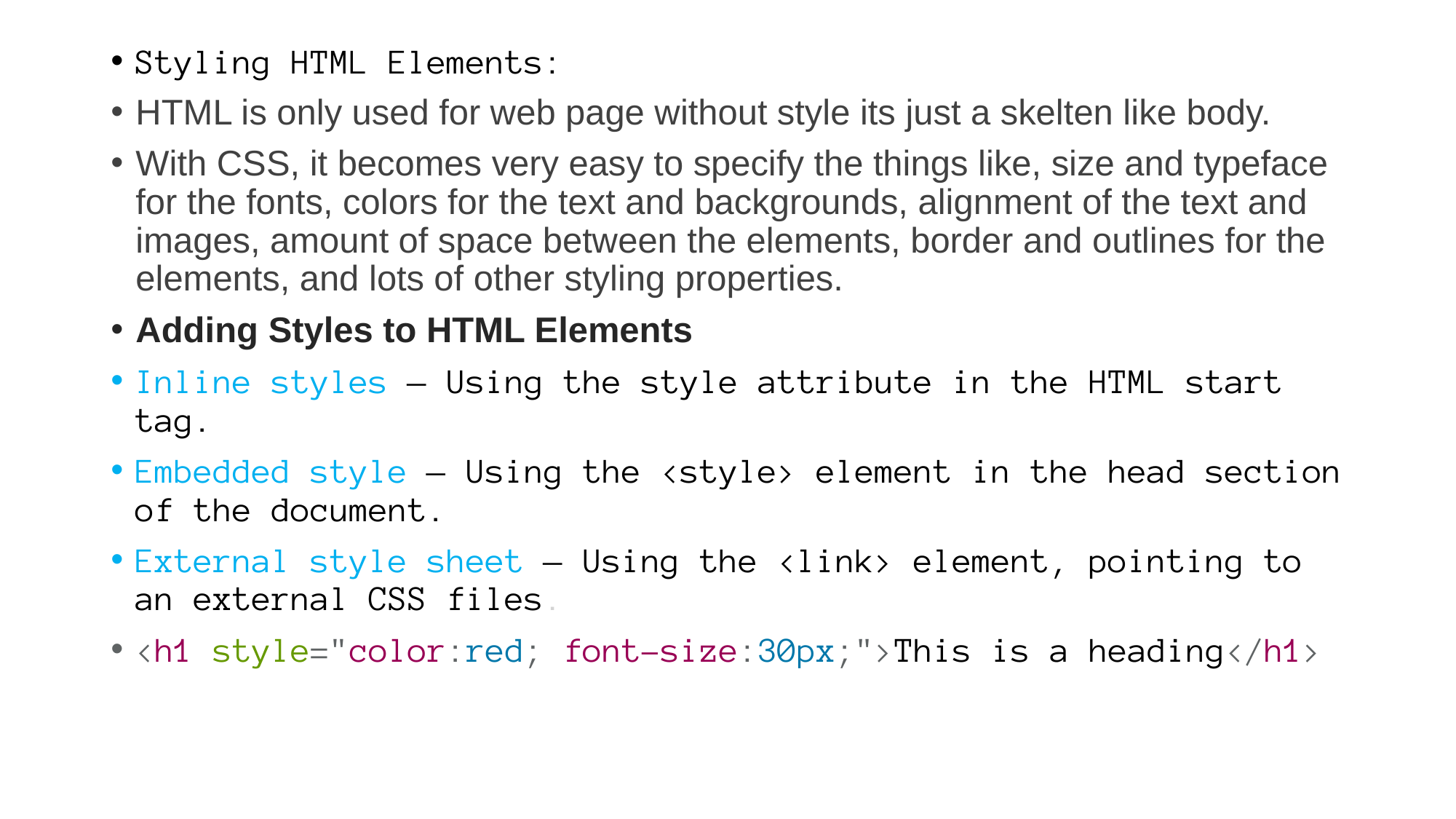

Styling HTML Elements:
HTML is only used for web page without style its just a skelten like body.
With CSS, it becomes very easy to specify the things like, size and typeface for the fonts, colors for the text and backgrounds, alignment of the text and images, amount of space between the elements, border and outlines for the elements, and lots of other styling properties.
Adding Styles to HTML Elements
Inline styles — Using the style attribute in the HTML start tag.
Embedded style — Using the <style> element in the head section of the document.
External style sheet — Using the <link> element, pointing to an external CSS files.
<h1 style="color:red; font-size:30px;">This is a heading</h1>